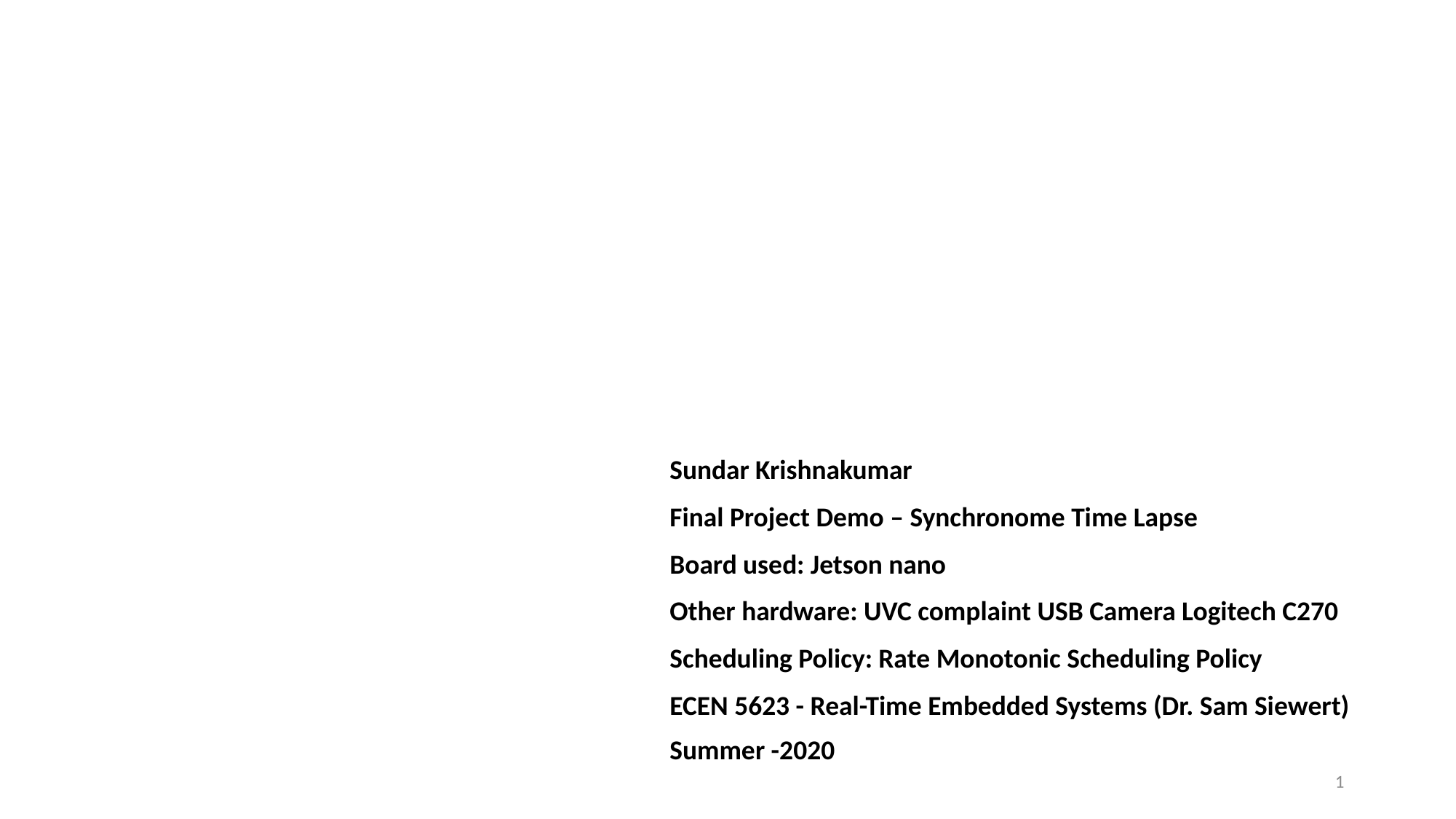

Sundar Krishnakumar
Final Project Demo – Synchronome Time Lapse
Board used: Jetson nano
Other hardware: UVC complaint USB Camera Logitech C270
Scheduling Policy: Rate Monotonic Scheduling Policy
ECEN 5623 - Real-Time Embedded Systems (Dr. Sam Siewert)
Summer -2020
1